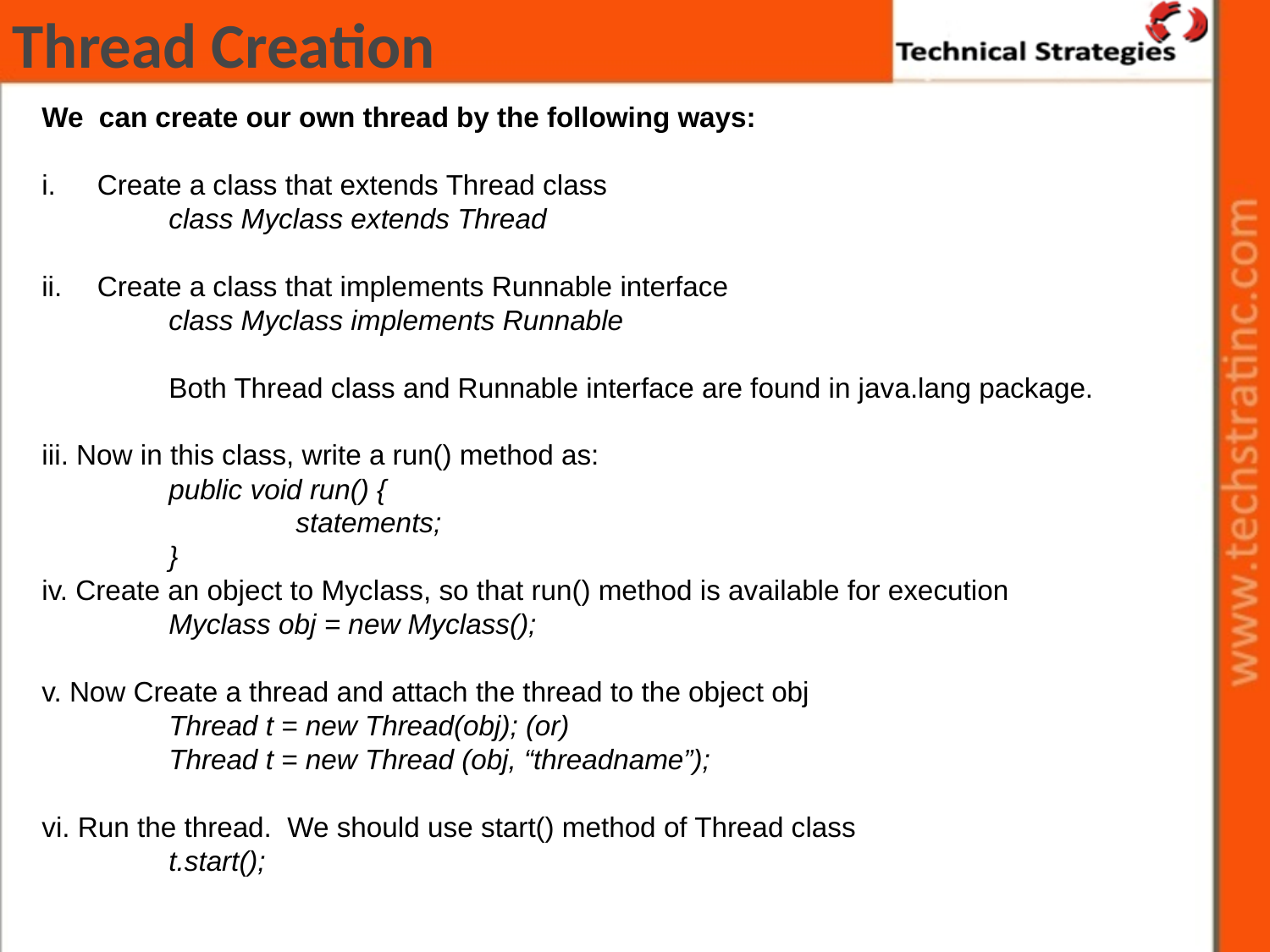

# Thread Creation
We  can create our own thread by the following ways:

Create a class that extends Thread class
	class Myclass extends Thread

Create a class that implements Runnable interface
	class Myclass implements Runnable

	Both Thread class and Runnable interface are found in java.lang package.

iii. Now in this class, write a run() method as:
	public void run() {
		statements;
	}
iv. Create an object to Myclass, so that run() method is available for execution
	Myclass obj = new Myclass();

v. Now Create a thread and attach the thread to the object obj
	Thread t = new Thread(obj); (or)
	Thread t = new Thread (obj, “threadname”);

vi. Run the thread.  We should use start() method of Thread class
	t.start();